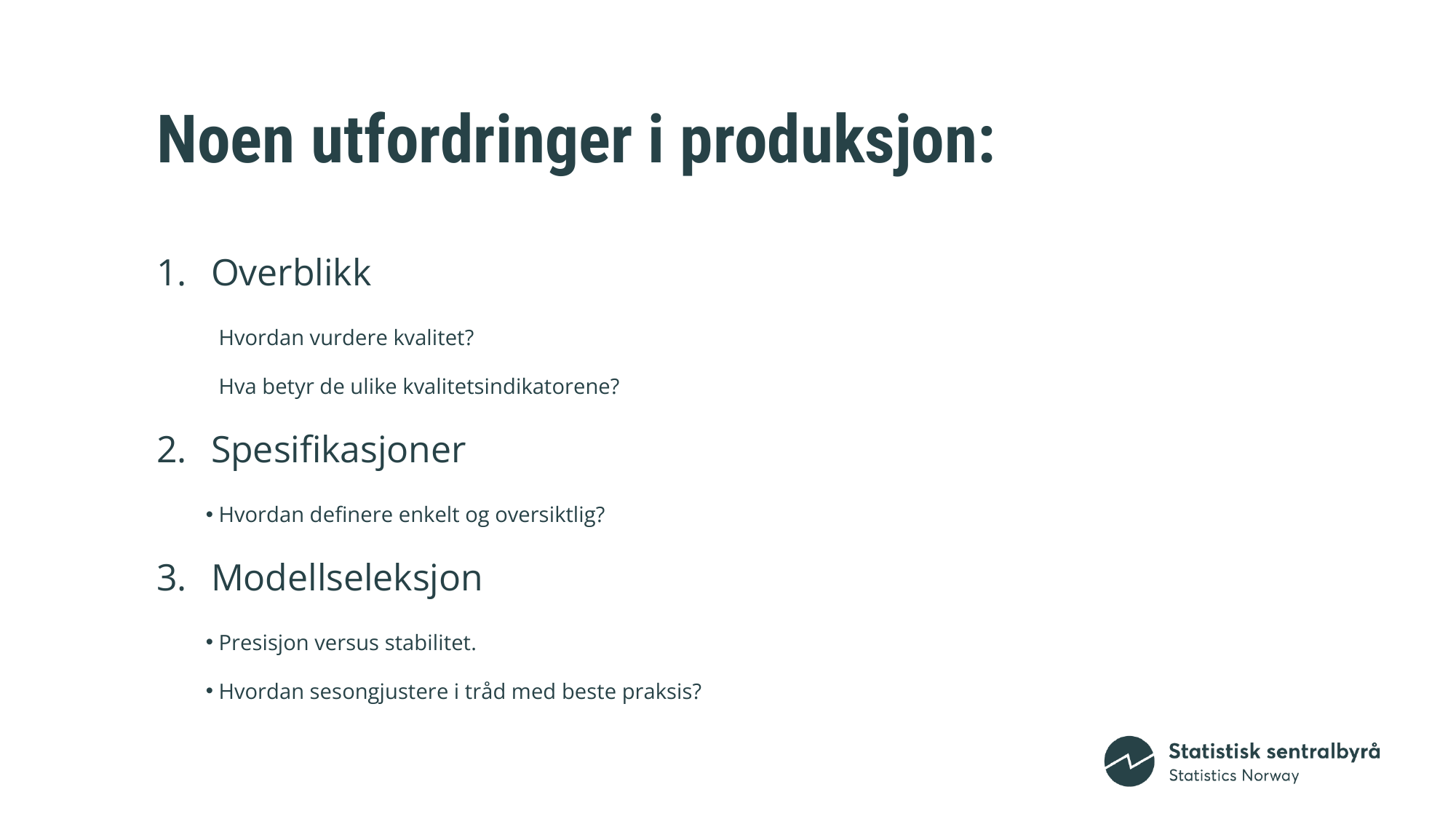

# Noen utfordringer i produksjon:
Overblikk
Hvordan vurdere kvalitet?
Hva betyr de ulike kvalitetsindikatorene?
Spesifikasjoner
Hvordan definere enkelt og oversiktlig?
Modellseleksjon
Presisjon versus stabilitet.
Hvordan sesongjustere i tråd med beste praksis?